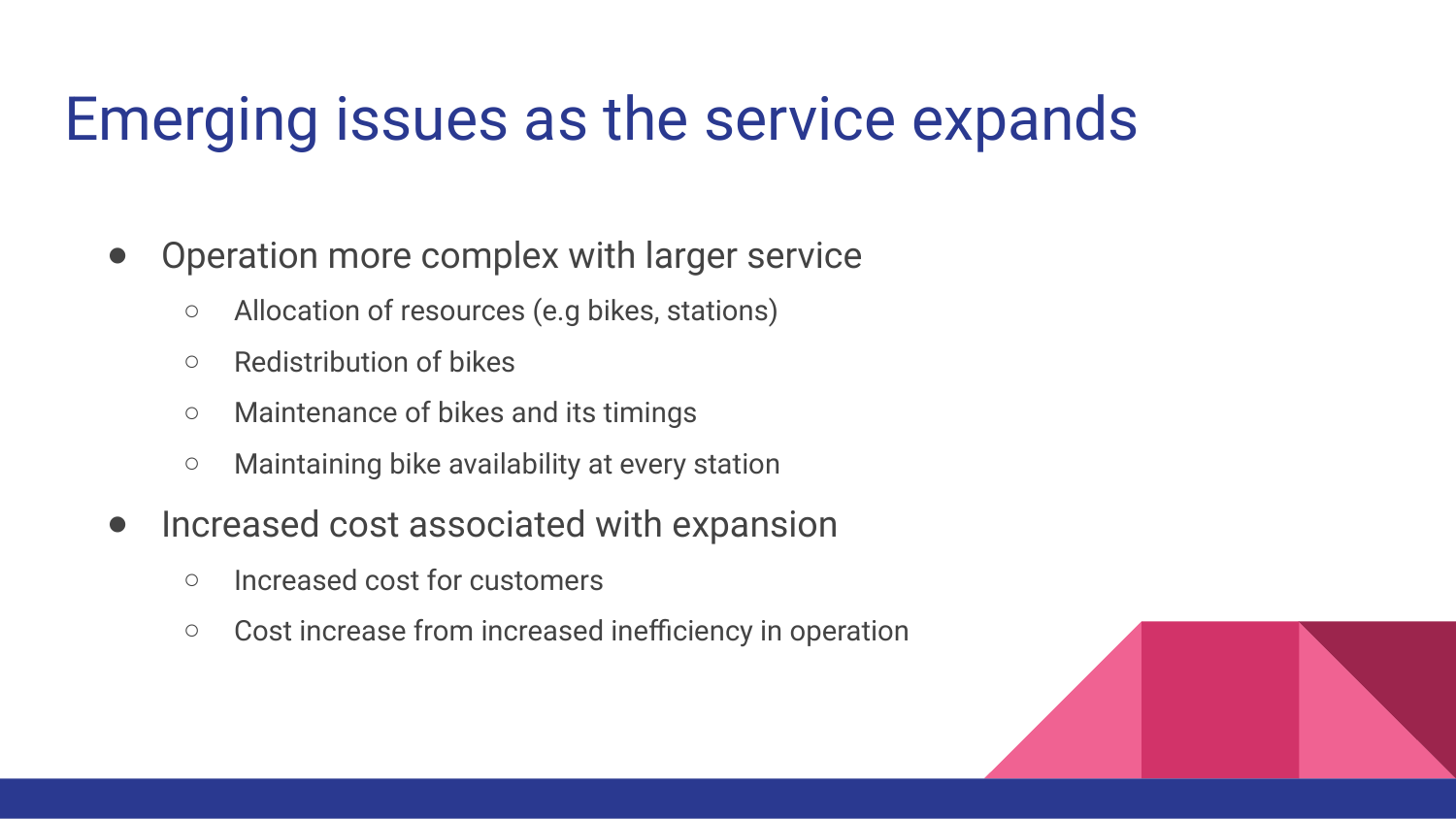

# Emerging issues as the service expands
Operation more complex with larger service
Allocation of resources (e.g bikes, stations)
Redistribution of bikes
Maintenance of bikes and its timings
Maintaining bike availability at every station
Increased cost associated with expansion
Increased cost for customers
Cost increase from increased inefficiency in operation